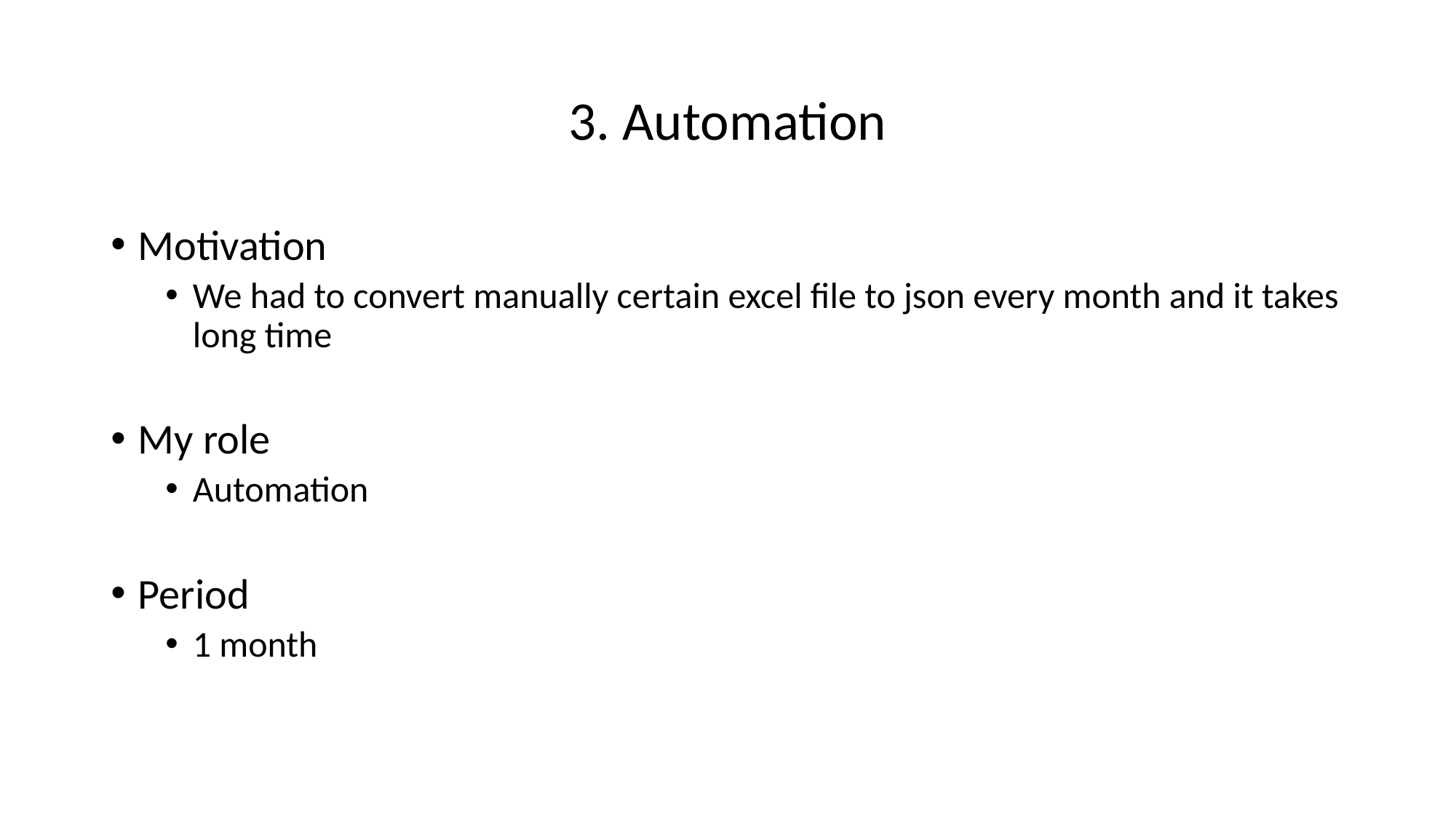

# 3. Automation
Motivation
We had to convert manually certain excel file to json every month and it takes long time

My role
Automation

Period
1 month